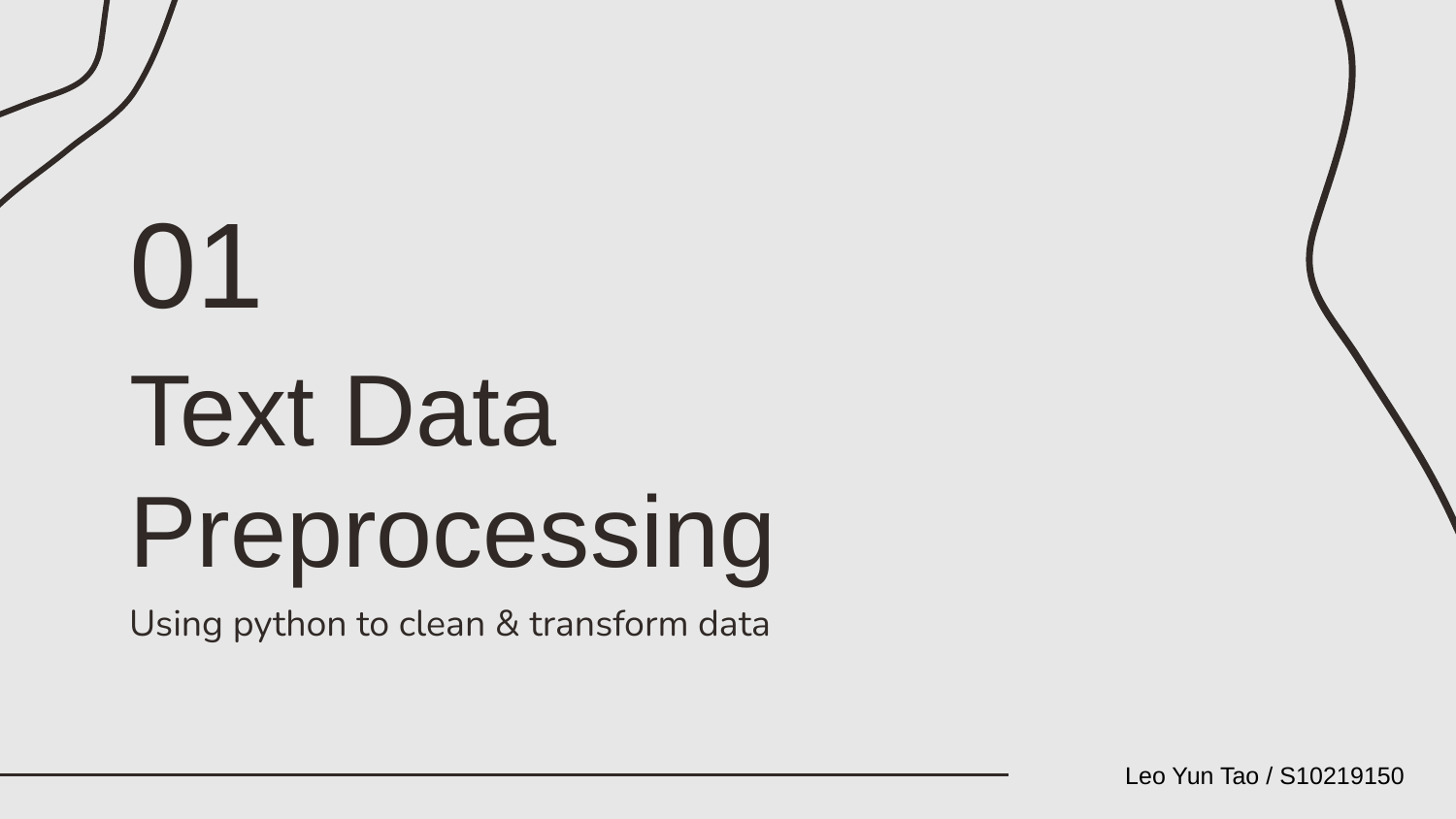

01
# Text Data Preprocessing
Using python to clean & transform data
Leo Yun Tao / S10219150